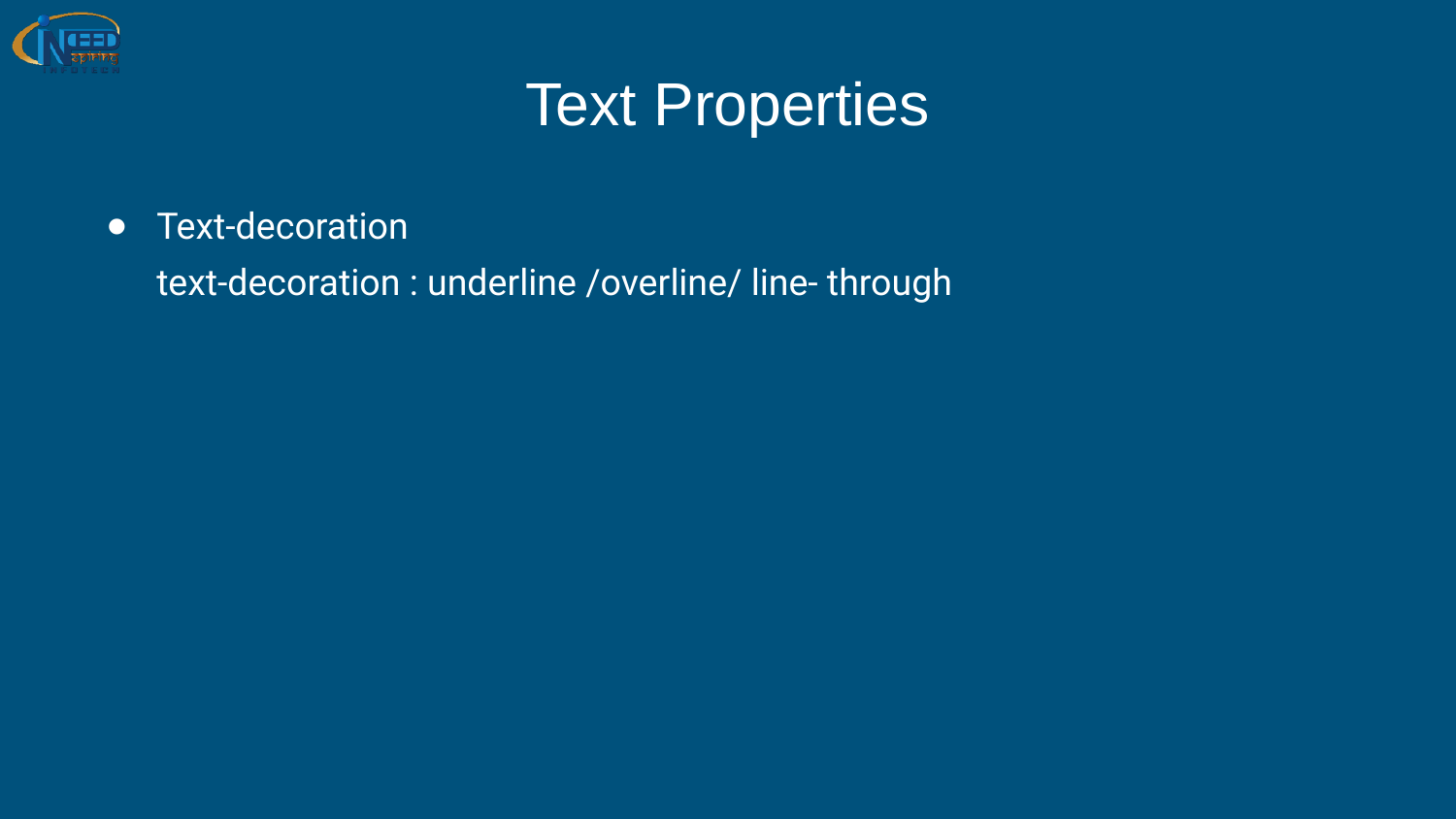

# Text Properties
Text-decoration
text-decoration : underline /overline/ line- through